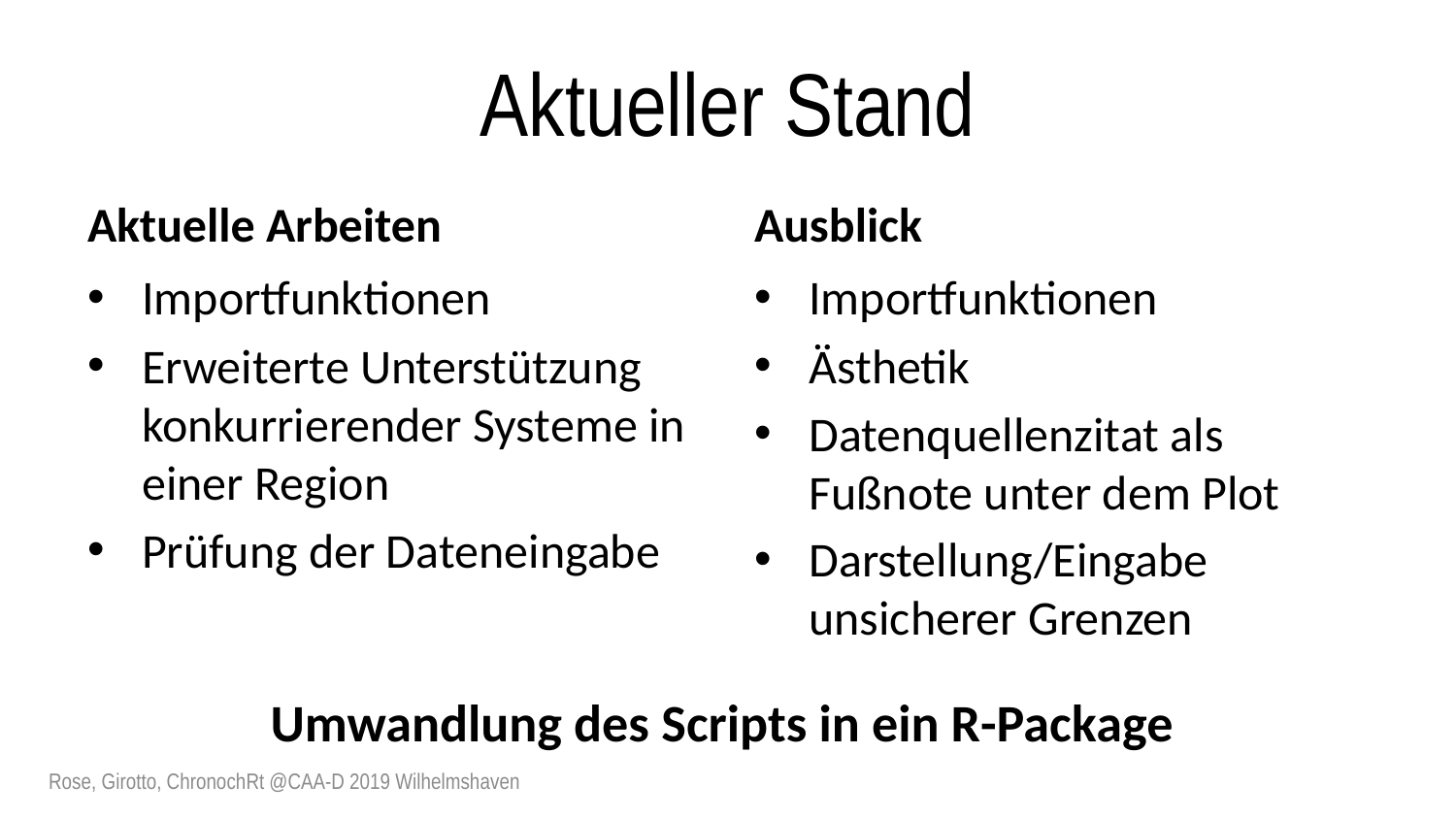

# Aktueller Stand
Aktuelle Arbeiten
Ausblick
Importfunktionen
Erweiterte Unterstützung konkurrierender Systeme in einer Region
Prüfung der Dateneingabe

Importfunktionen
Ästhetik
Datenquellenzitat als Fußnote unter dem Plot
Darstellung/Eingabe unsicherer Grenzen

Umwandlung des Scripts in ein R-Package
Rose, Girotto, ChronochRt @CAA-D 2019 Wilhelmshaven